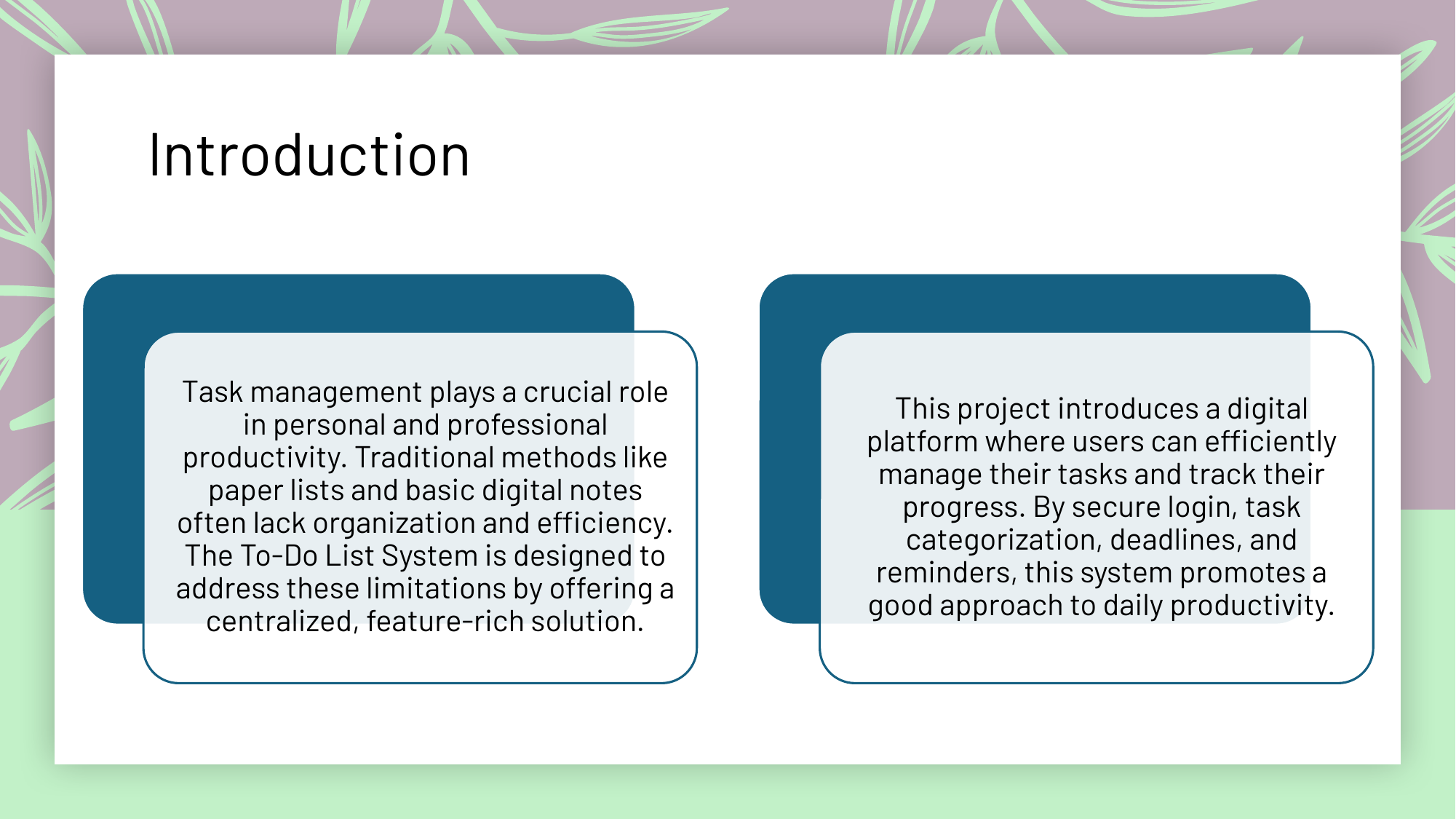

Introduction
Task management plays a crucial role in personal and professional productivity. Traditional methods like paper lists and basic digital notes often lack organization and efficiency. The To-Do List System is designed to address these limitations by offering a centralized, feature-rich solution.
This project introduces a digital platform where users can efficiently manage their tasks and track their progress. By secure login, task categorization, deadlines, and reminders, this system promotes a good approach to daily productivity.